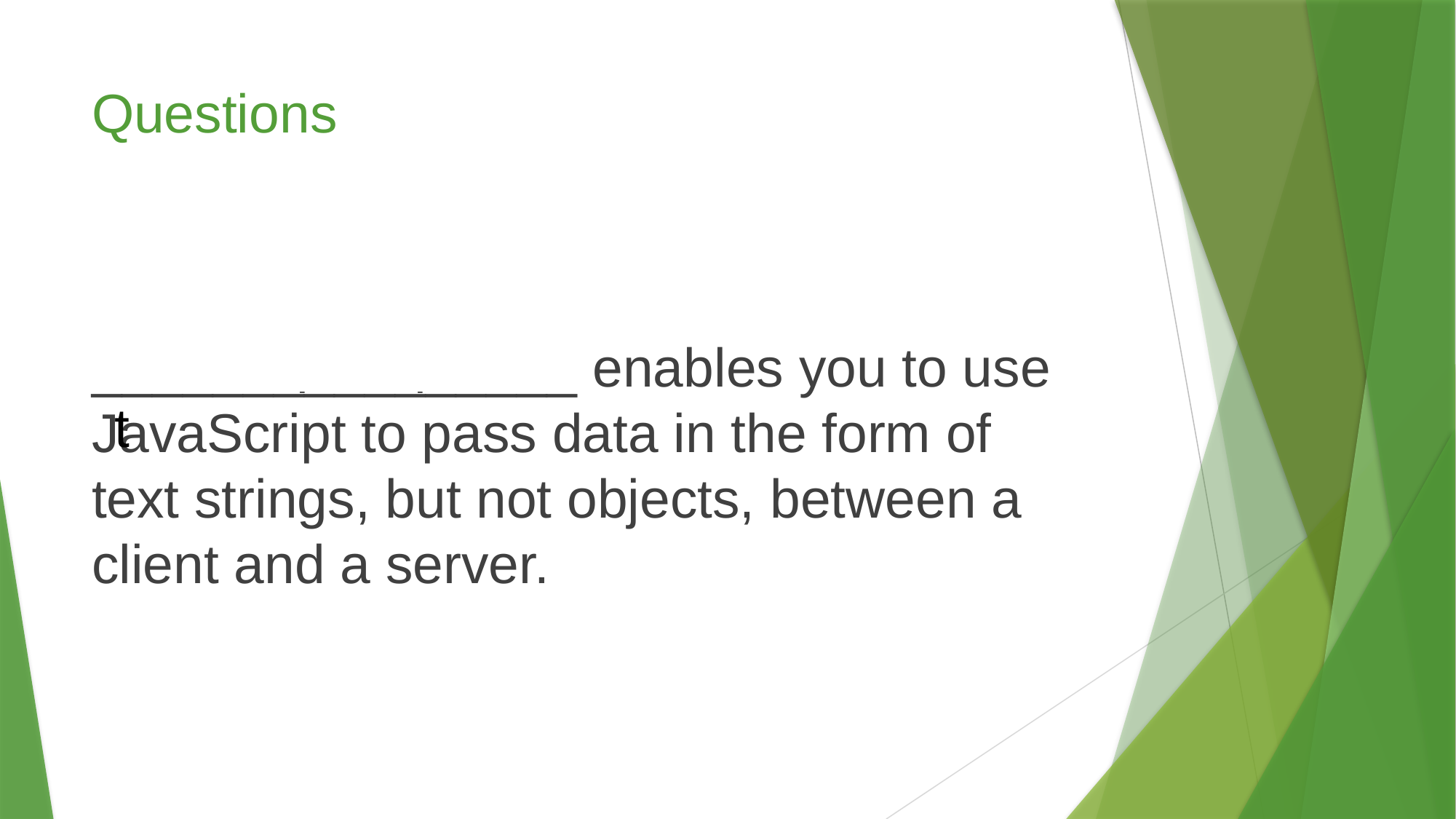

# Questions
________________ enables you to use JavaScript to pass data in the form of text strings, but not objects, between a client and a server.

XMLHttpRequest